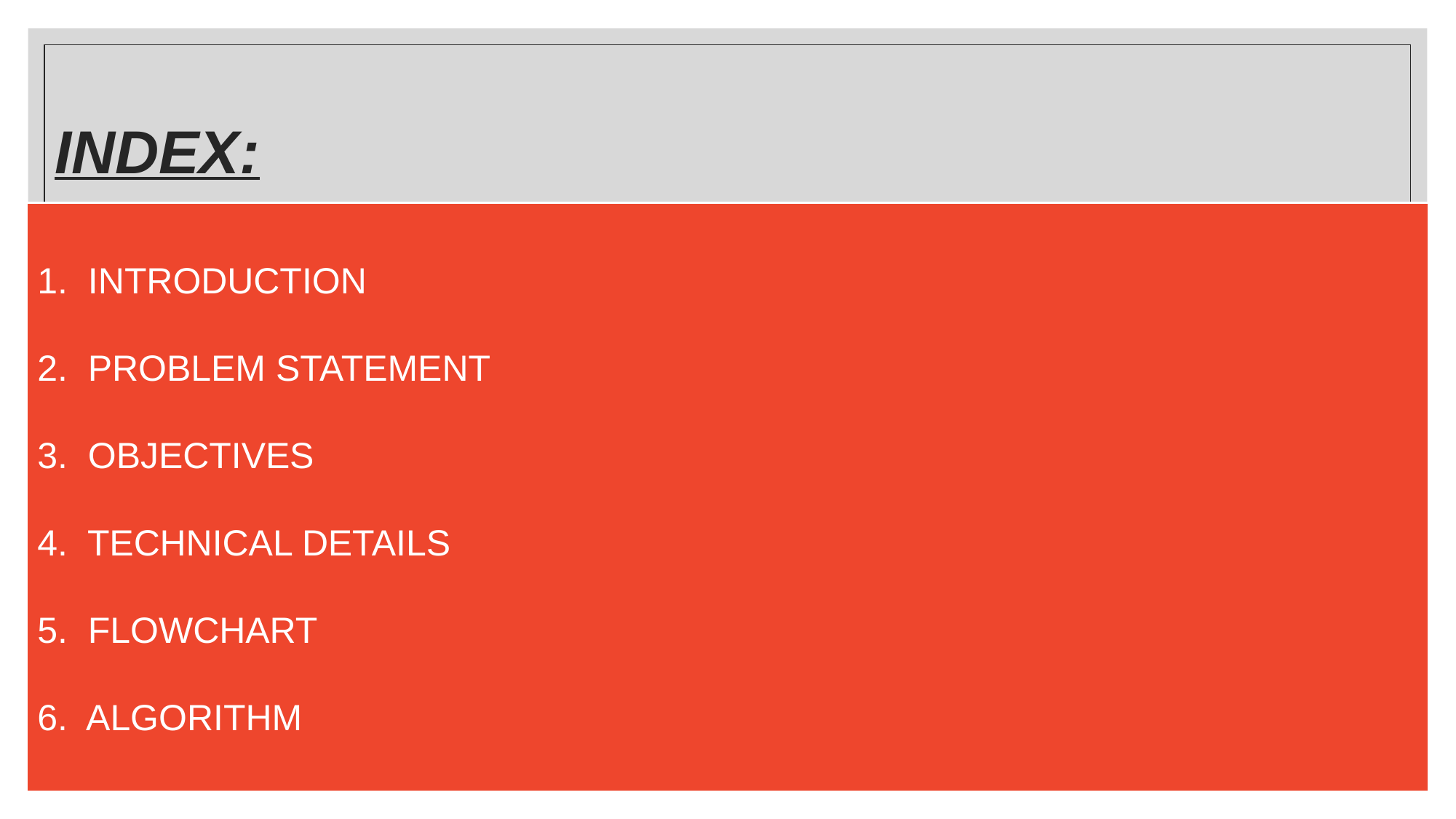

# INDEX:
1.  INTRODUCTION

2.  PROBLEM STATEMENT

3.  OBJECTIVES

4.  TECHNICAL DETAILS

5.  FLOWCHART

6.  ALGORITHM